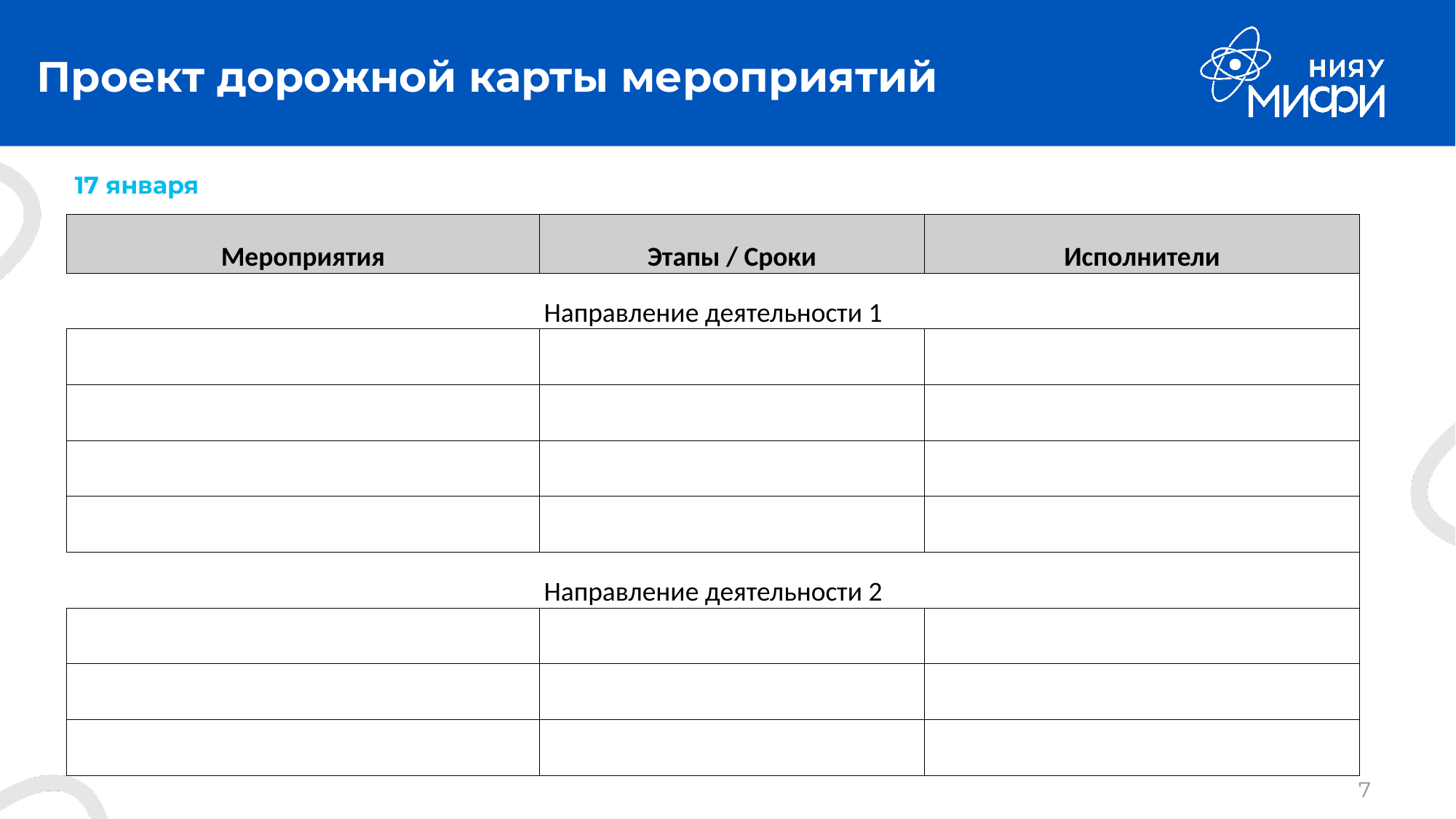

# Проект дорожной карты мероприятий
17 января

| Мероприятия | Этапы / Сроки | Исполнители |
| --- | --- | --- |
| Направление деятельности 1 |  |  |
|  |  |  |
|  |  |  |
|  |  |  |
|  |  |  |
| Направление деятельности 2 |  |  |
|  |  |  |
|  |  |  |
|  |  |  |